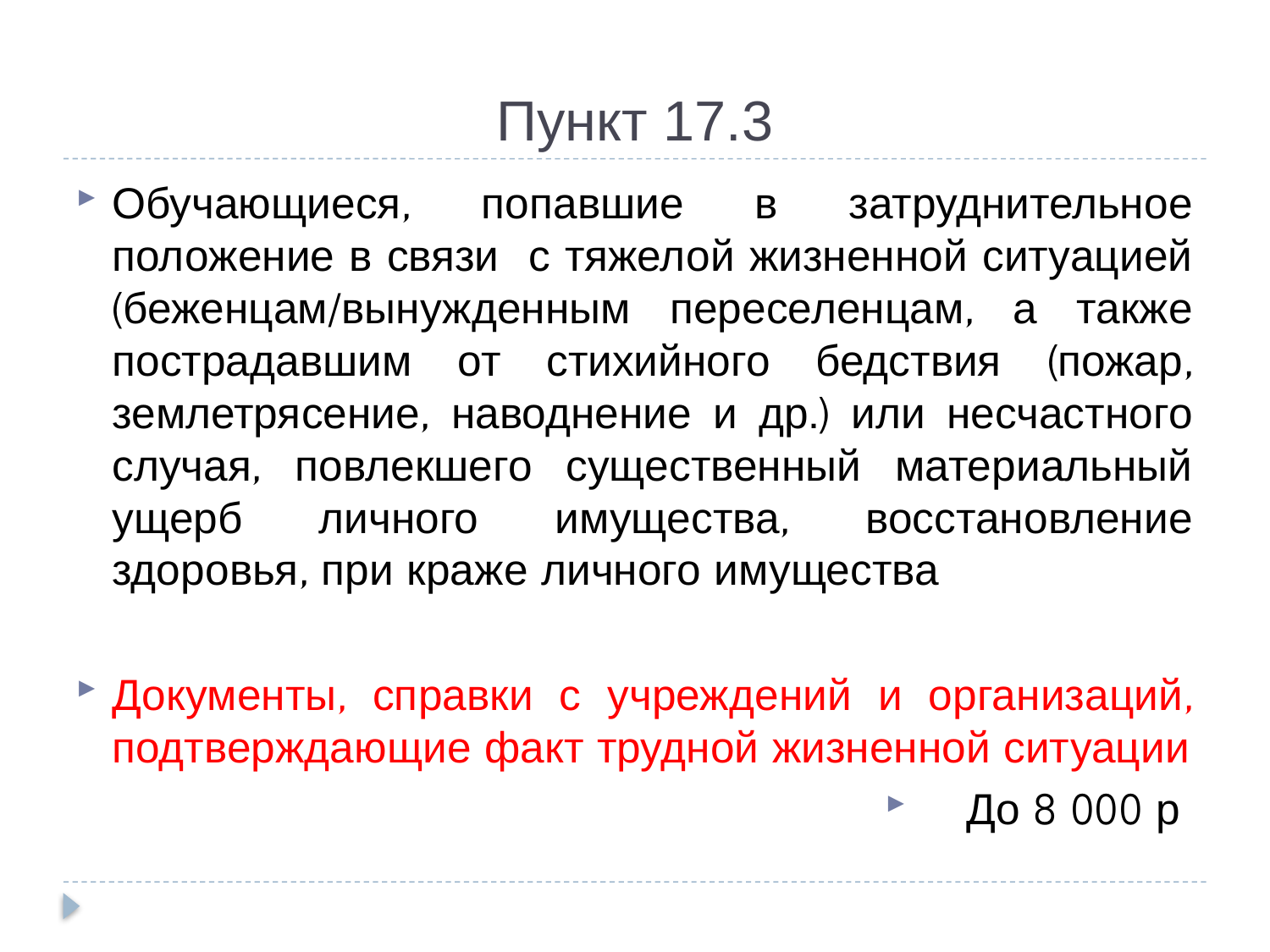

# Пункт 17.3
Обучающиеся, попавшие в затруднительное положение в связи  с тяжелой жизненной ситуацией (беженцам/вынужденным переселенцам, а также пострадавшим от стихийного бедствия (пожар, землетрясение, наводнение и др.) или несчастного случая, повлекшего существенный материальный ущерб личного имущества, восстановление здоровья, при краже личного имущества

Документы, справки с учреждений и организаций, подтверждающие факт трудной жизненной ситуации
До 8 000 р